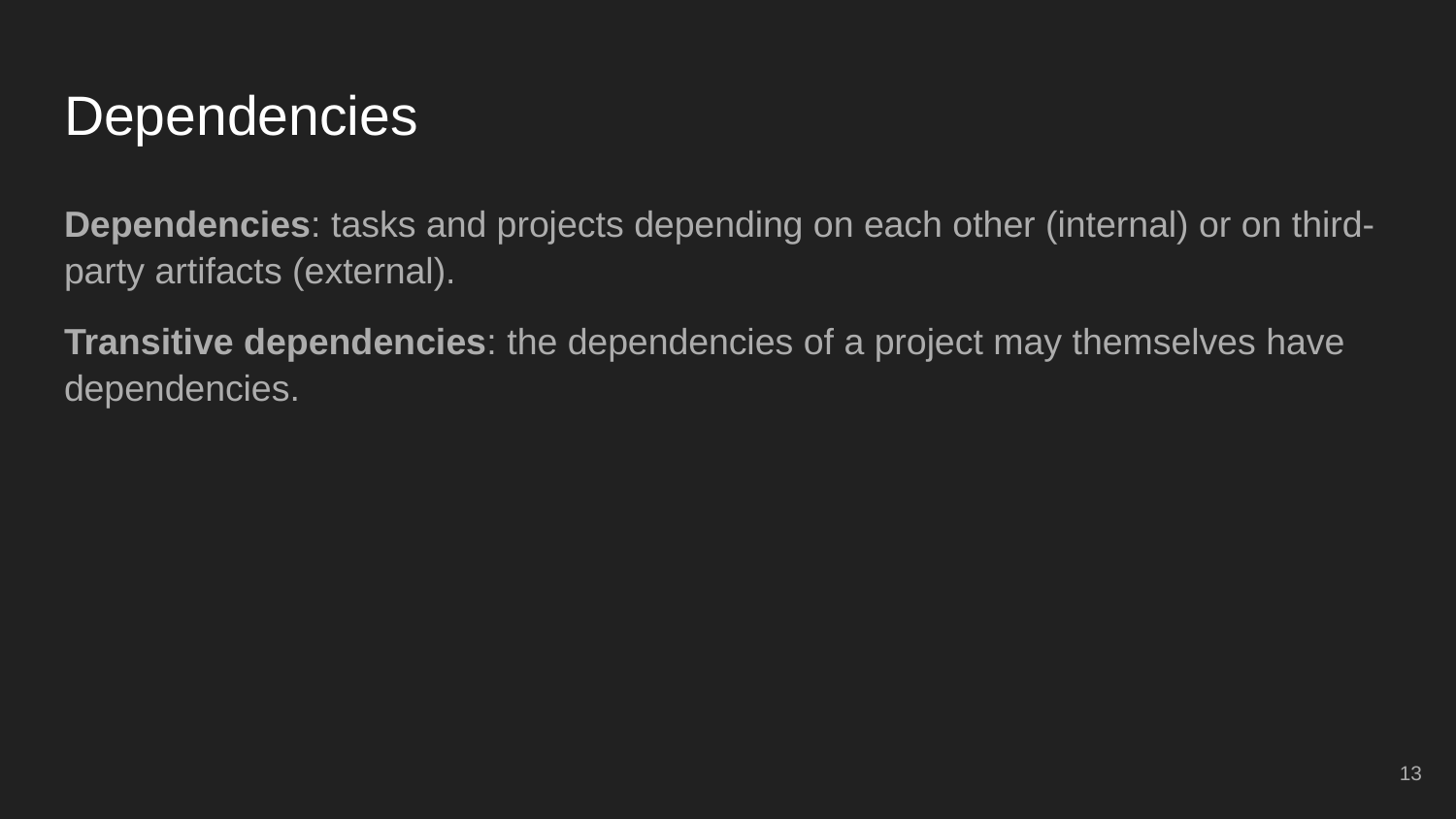

# Dependencies
Dependencies: tasks and projects depending on each other (internal) or on third-party artifacts (external).
Transitive dependencies: the dependencies of a project may themselves have dependencies.

13